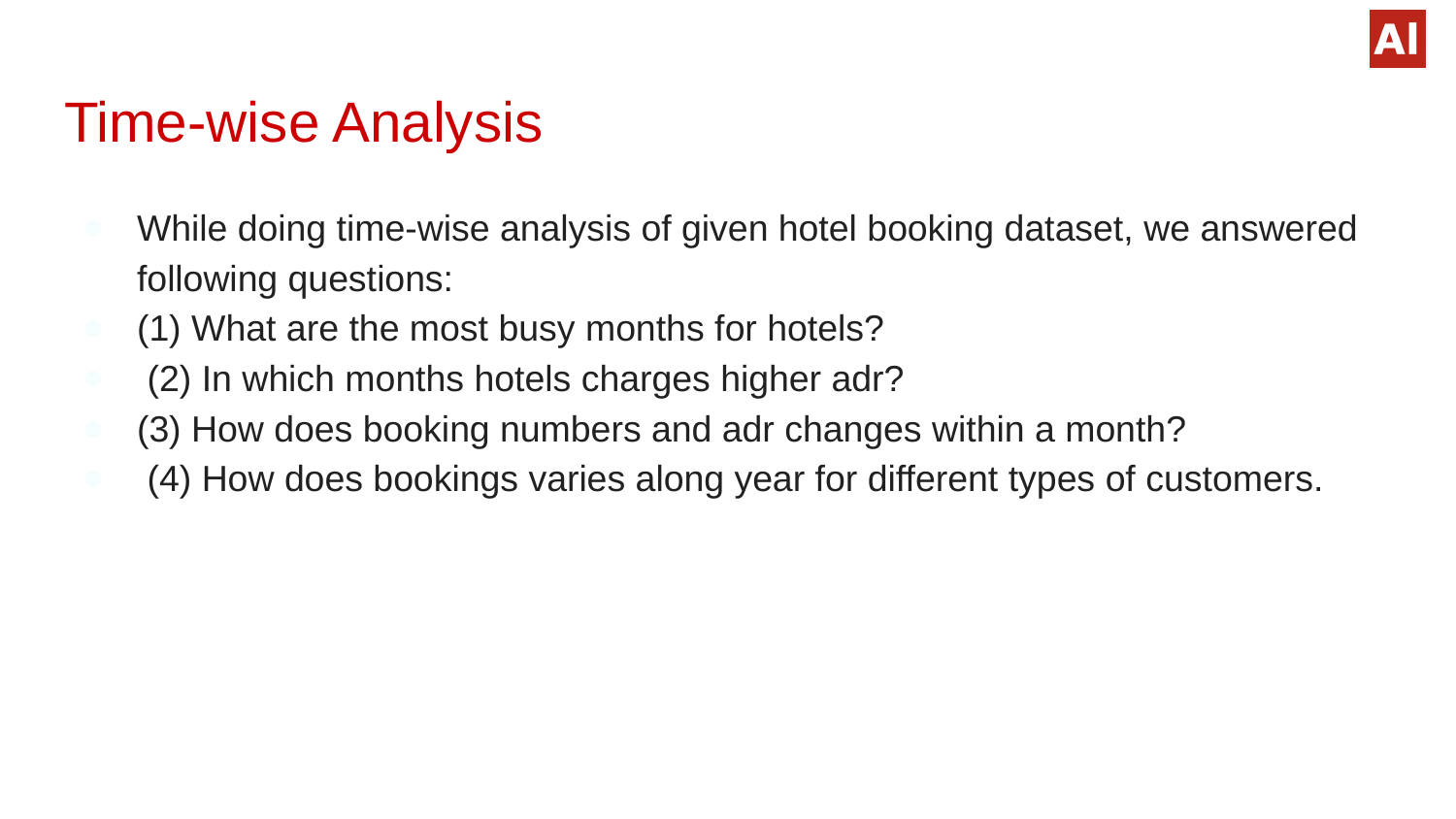

# Time-wise Analysis
While doing time-wise analysis of given hotel booking dataset, we answered following questions:
(1) What are the most busy months for hotels?
 (2) In which months hotels charges higher adr?
(3) How does booking numbers and adr changes within a month?
 (4) How does bookings varies along year for different types of customers.